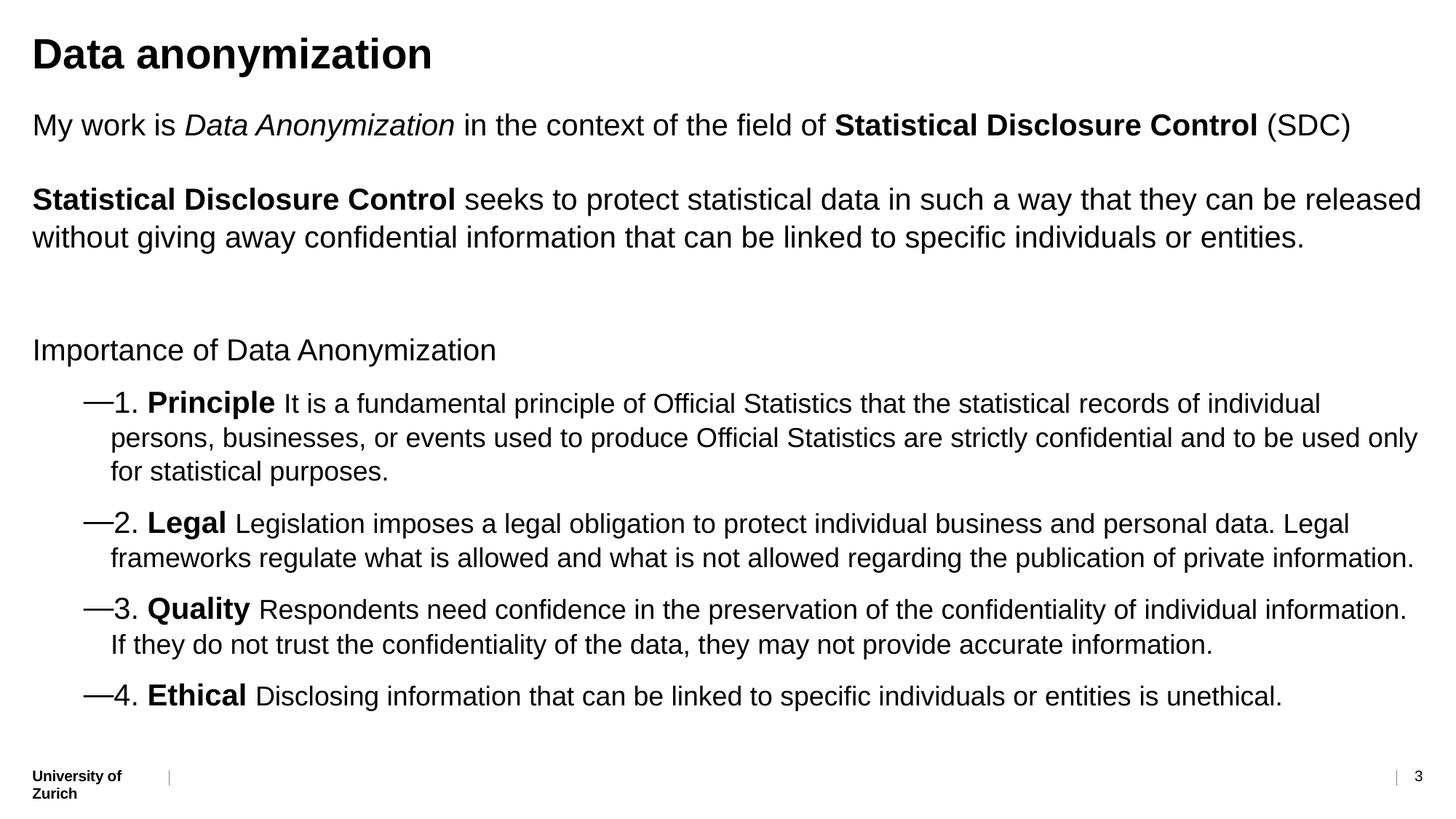

# Data anonymization
My work is Data Anonymization in the context of the field of Statistical Disclosure Control (SDC)

Statistical Disclosure Control seeks to protect statistical data in such a way that they can be released without giving away confidential information that can be linked to specific individuals or entities.

Importance of Data Anonymization
1. Principle It is a fundamental principle of Official Statistics that the statistical records of individual persons, businesses, or events used to produce Official Statistics are strictly confidential and to be used only for statistical purposes.
2. Legal Legislation imposes a legal obligation to protect individual business and personal data. Legal frameworks regulate what is allowed and what is not allowed regarding the publication of private information.
3. Quality Respondents need confidence in the preservation of the confidentiality of individual information. If they do not trust the confidentiality of the data, they may not provide accurate information.
4. Ethical Disclosing information that can be linked to specific individuals or entities is unethical.
3